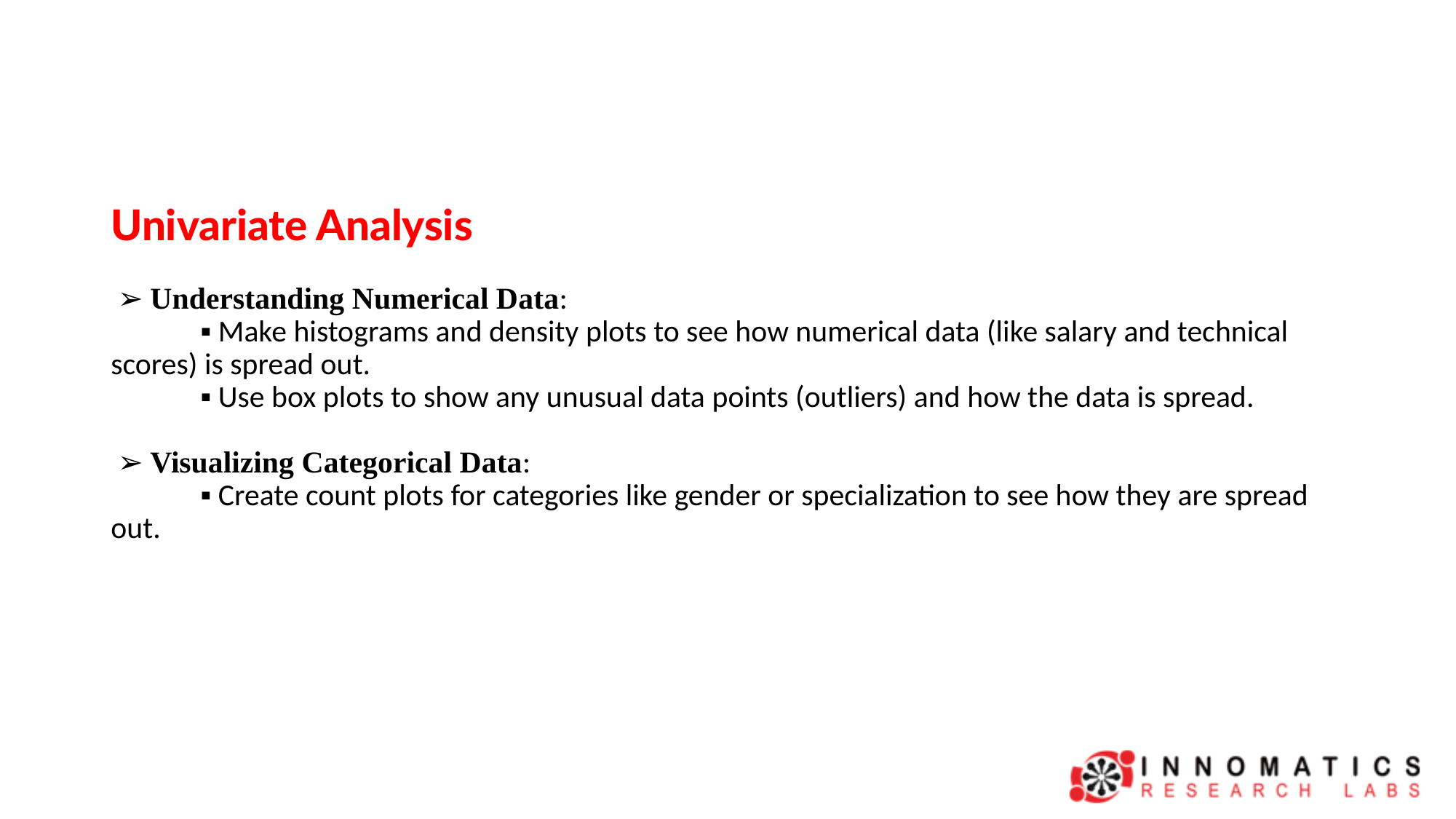

# Univariate Analysis ➢ Understanding Numerical Data: ▪ Make histograms and density plots to see how numerical data (like salary and technical scores) is spread out. ▪ Use box plots to show any unusual data points (outliers) and how the data is spread. ➢ Visualizing Categorical Data: ▪ Create count plots for categories like gender or specialization to see how they are spread out.